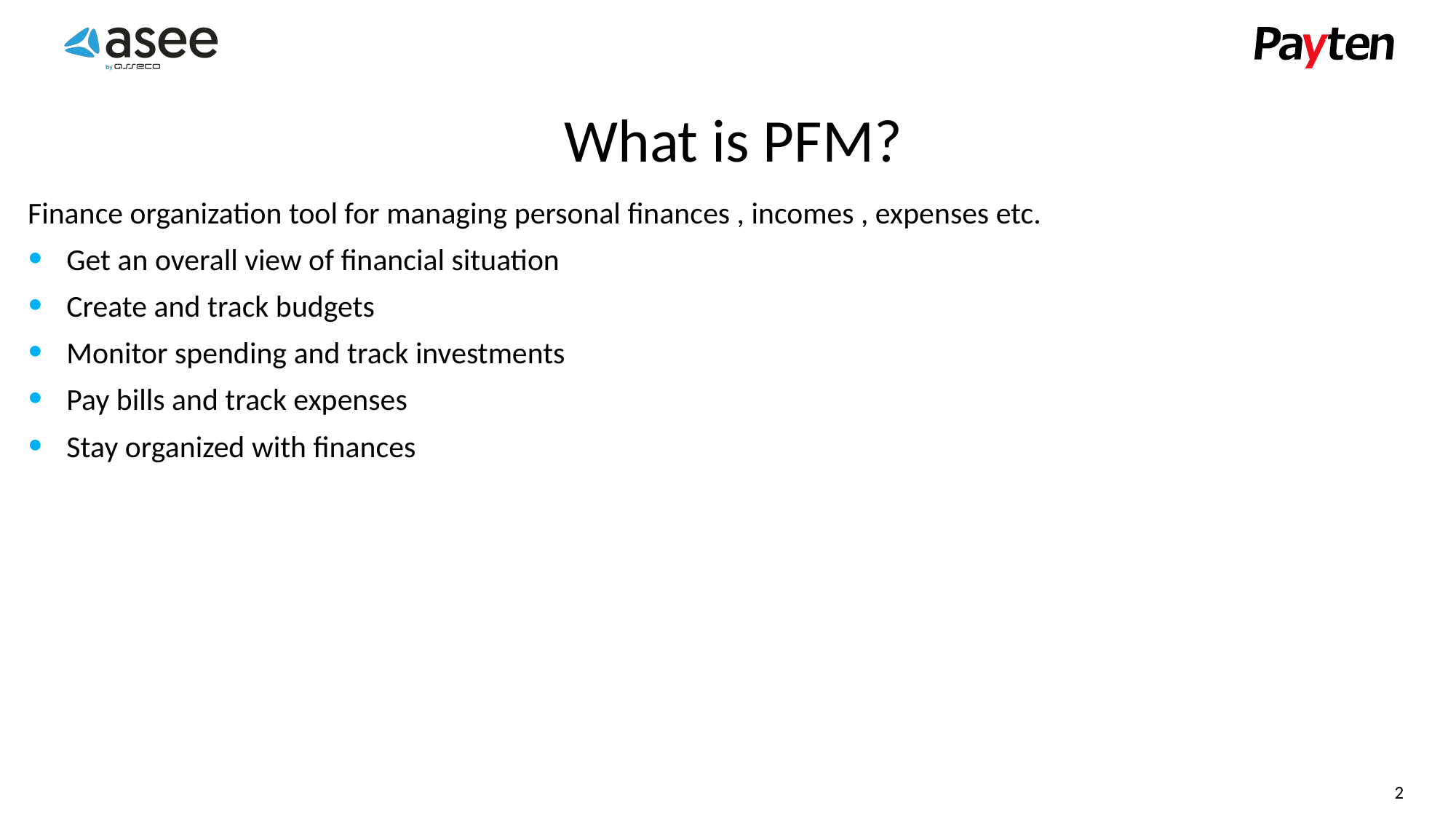

# What is PFM?
Finance organization tool for managing personal finances , incomes , expenses etc.
Get an overall view of financial situation
Create and track budgets
Monitor spending and track investments
Pay bills and track expenses
Stay organized with finances

2